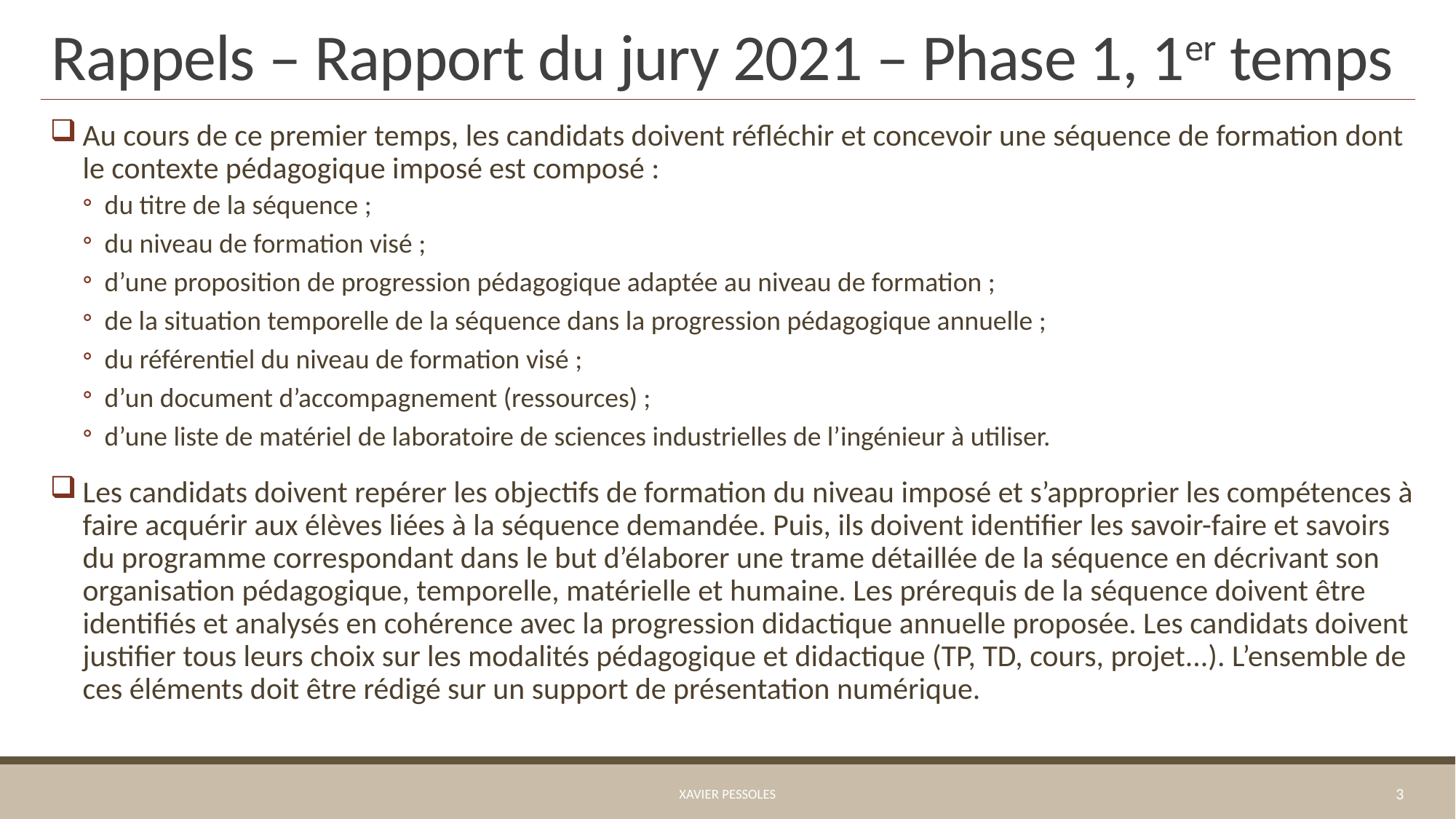

# Rappels – Rapport du jury 2021 – Phase 1, 1er temps
Au cours de ce premier temps, les candidats doivent réfléchir et concevoir une séquence de formation dont le contexte pédagogique imposé est composé :
du titre de la séquence ;
du niveau de formation visé ;
d’une proposition de progression pédagogique adaptée au niveau de formation ;
de la situation temporelle de la séquence dans la progression pédagogique annuelle ;
du référentiel du niveau de formation visé ;
d’un document d’accompagnement (ressources) ;
d’une liste de matériel de laboratoire de sciences industrielles de l’ingénieur à utiliser.
Les candidats doivent repérer les objectifs de formation du niveau imposé et s’approprier les compétences à faire acquérir aux élèves liées à la séquence demandée. Puis, ils doivent identifier les savoir-faire et savoirs du programme correspondant dans le but d’élaborer une trame détaillée de la séquence en décrivant son organisation pédagogique, temporelle, matérielle et humaine. Les prérequis de la séquence doivent être identifiés et analysés en cohérence avec la progression didactique annuelle proposée. Les candidats doivent justifier tous leurs choix sur les modalités pédagogique et didactique (TP, TD, cours, projet...). L’ensemble de ces éléments doit être rédigé sur un support de présentation numérique.

Xavier Pessoles
3